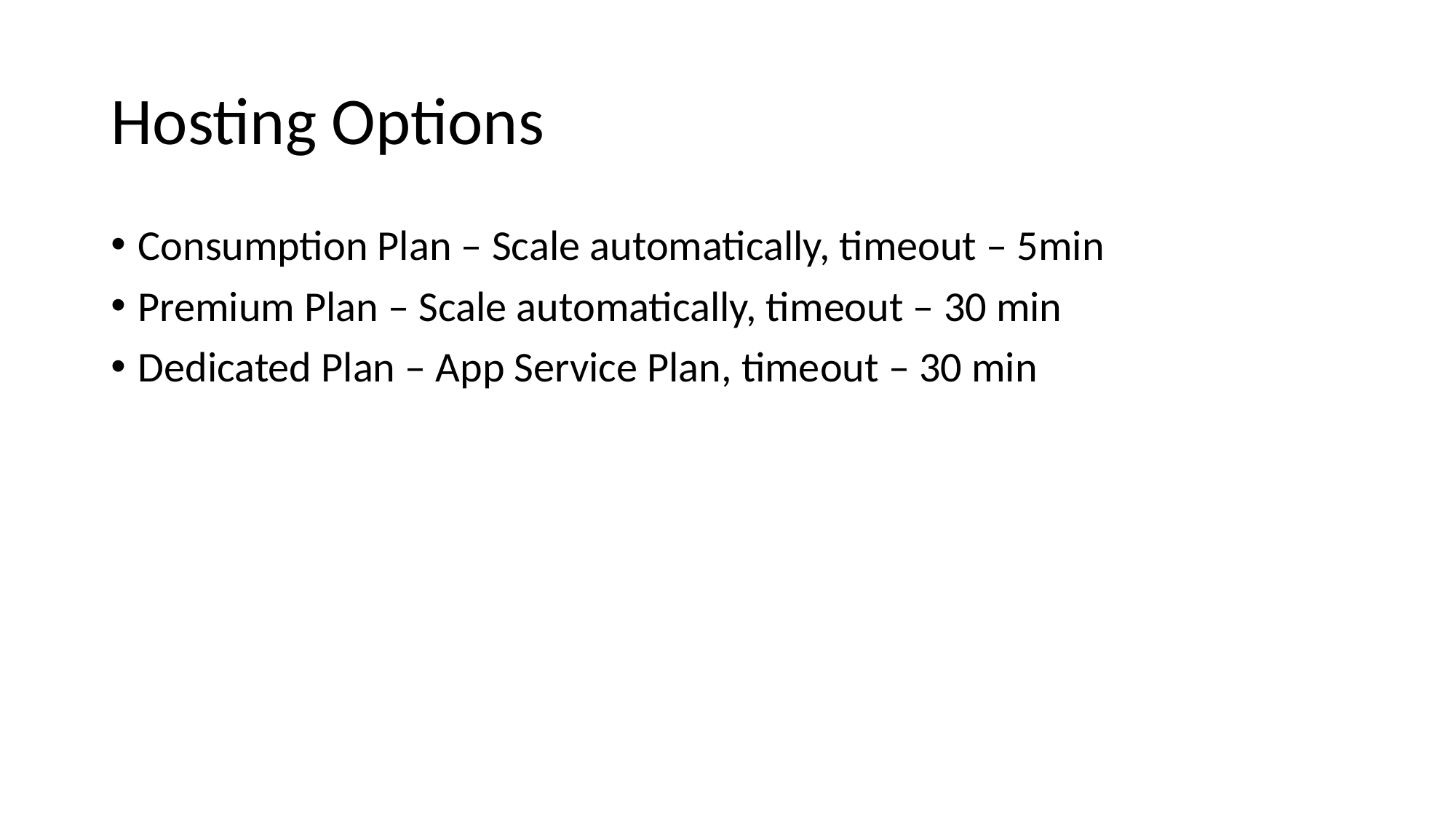

# Hosting Options
Consumption Plan – Scale automatically, timeout – 5min
Premium Plan – Scale automatically, timeout – 30 min
Dedicated Plan – App Service Plan, timeout – 30 min